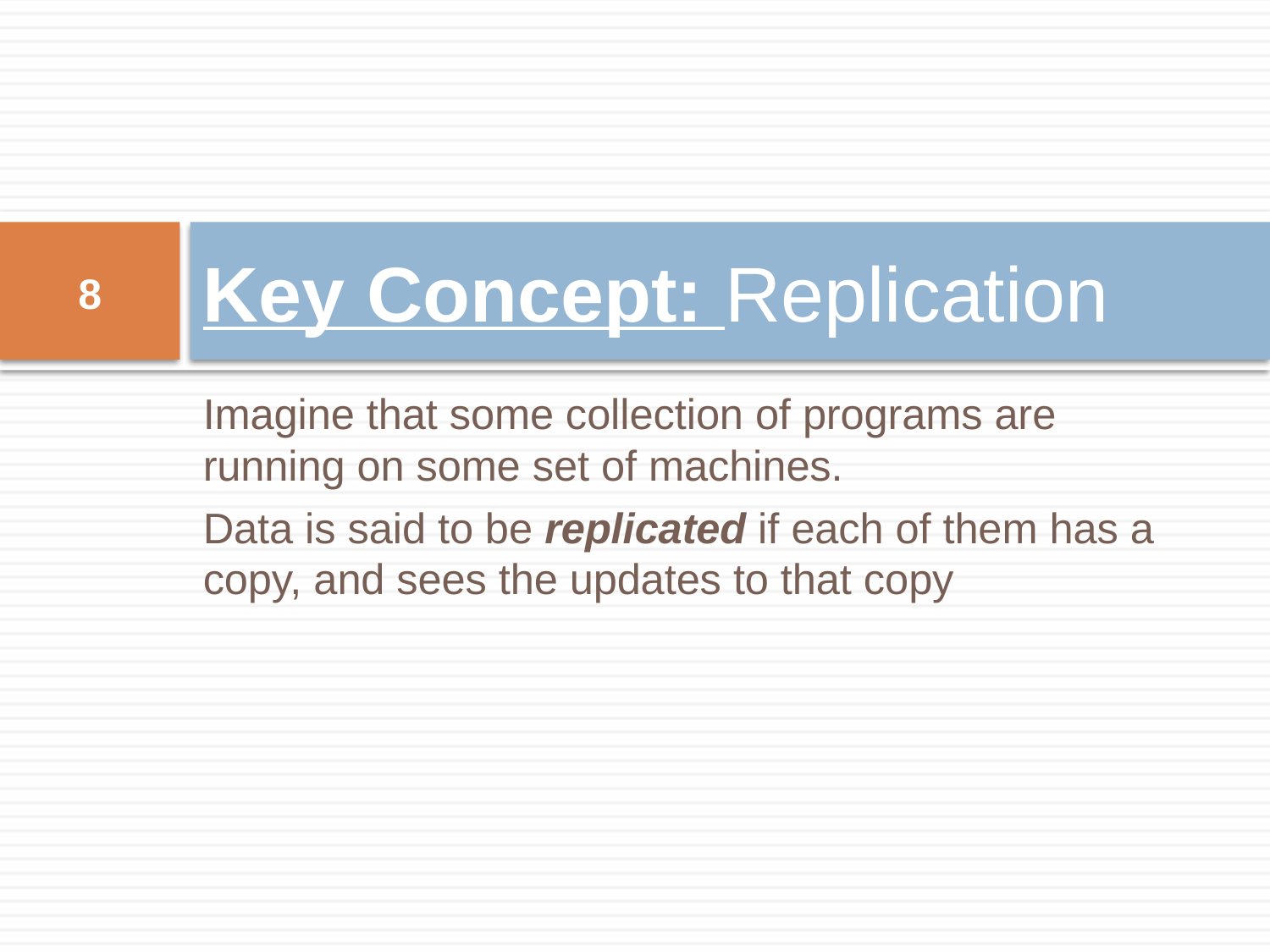

# Key Concept: Replication
8
Imagine that some collection of programs are running on some set of machines.
Data is said to be replicated if each of them has a copy, and sees the updates to that copy